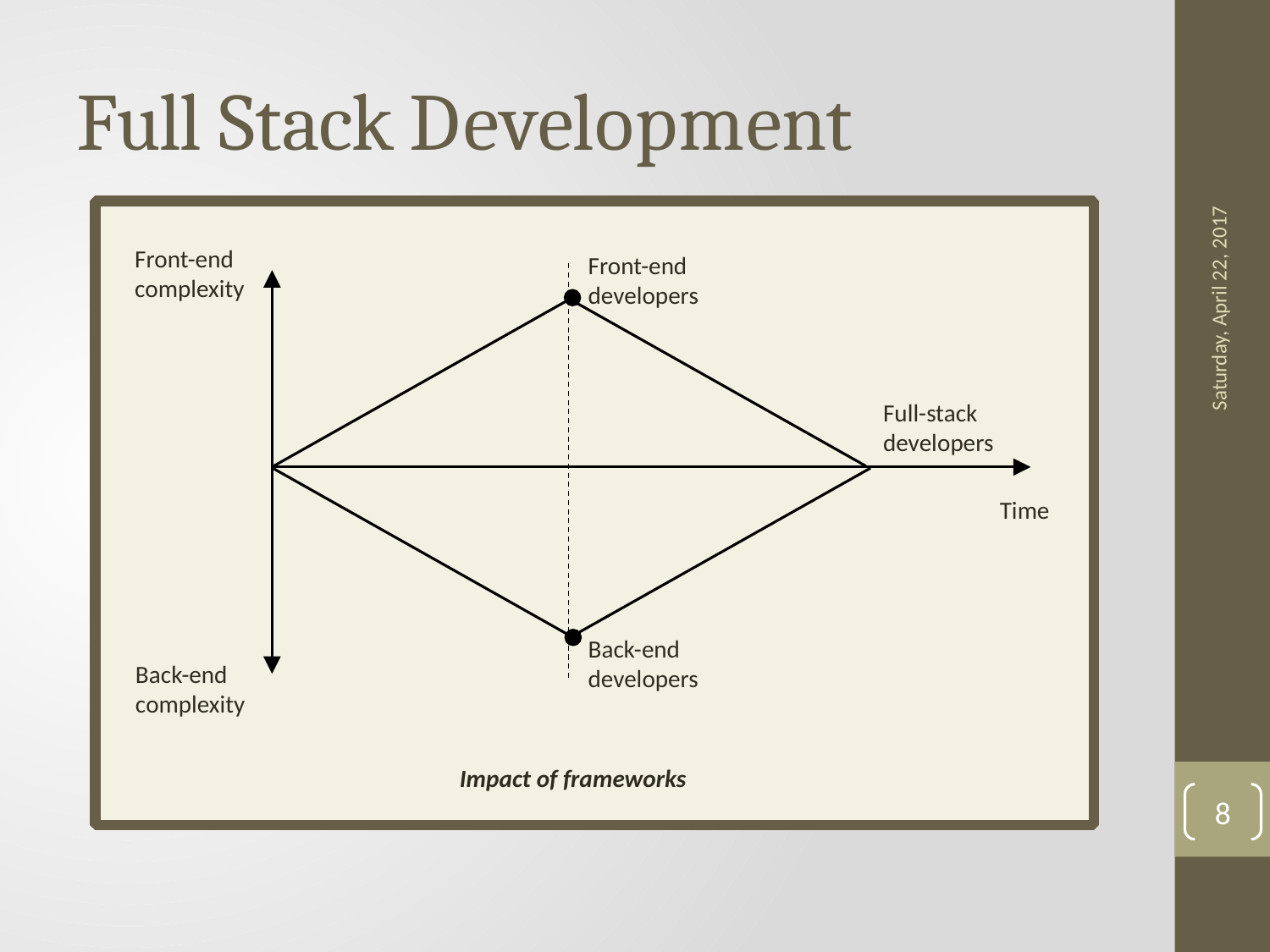

# Full Stack Development

Saturday, April 22, 2017
Front-end complexity
Front-end developers
Full-stack developers
Time

Back-end developers
Back-end complexity
Impact of frameworks
8